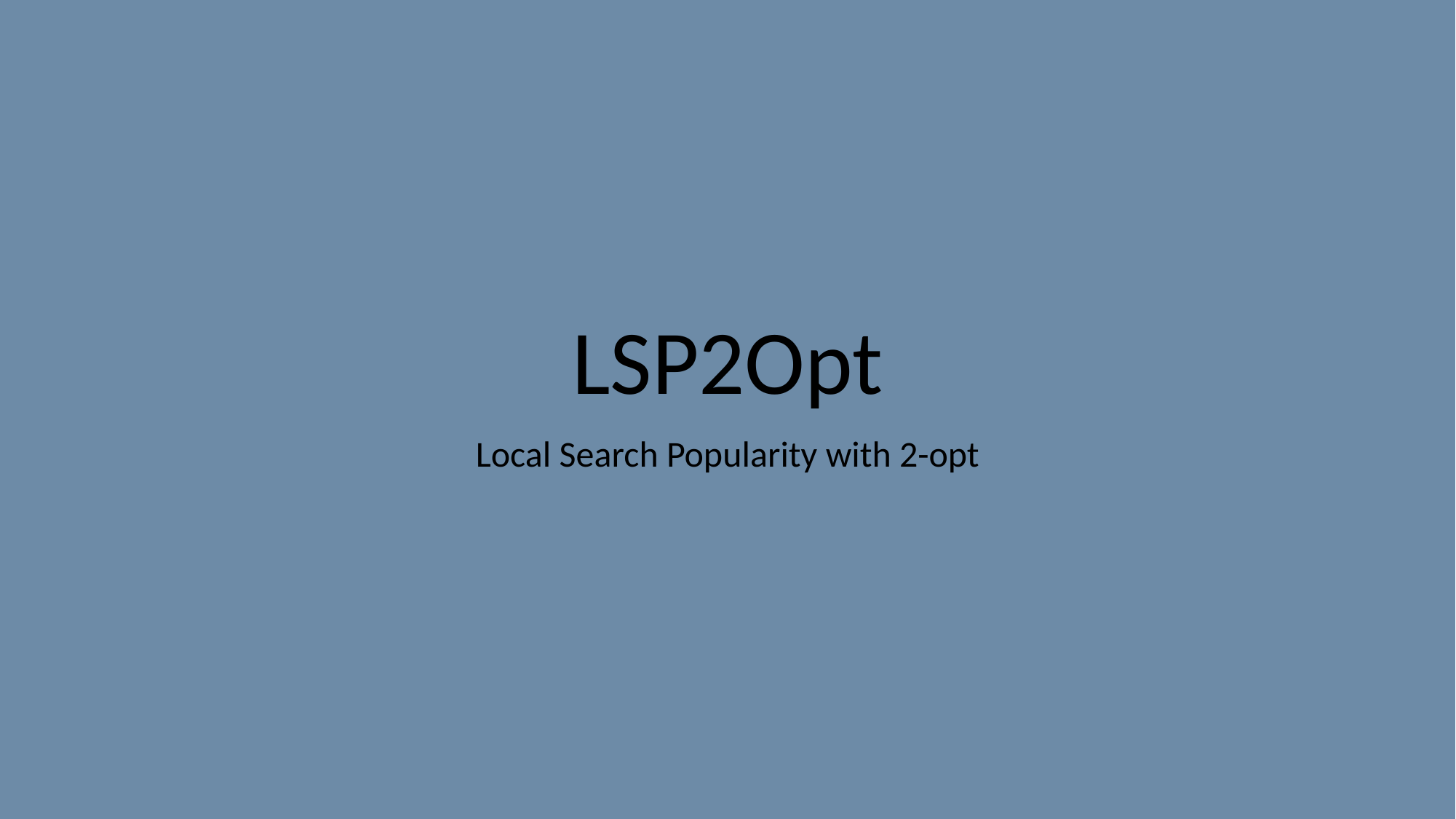

# LSP2Opt
Local Search Popularity with 2-opt